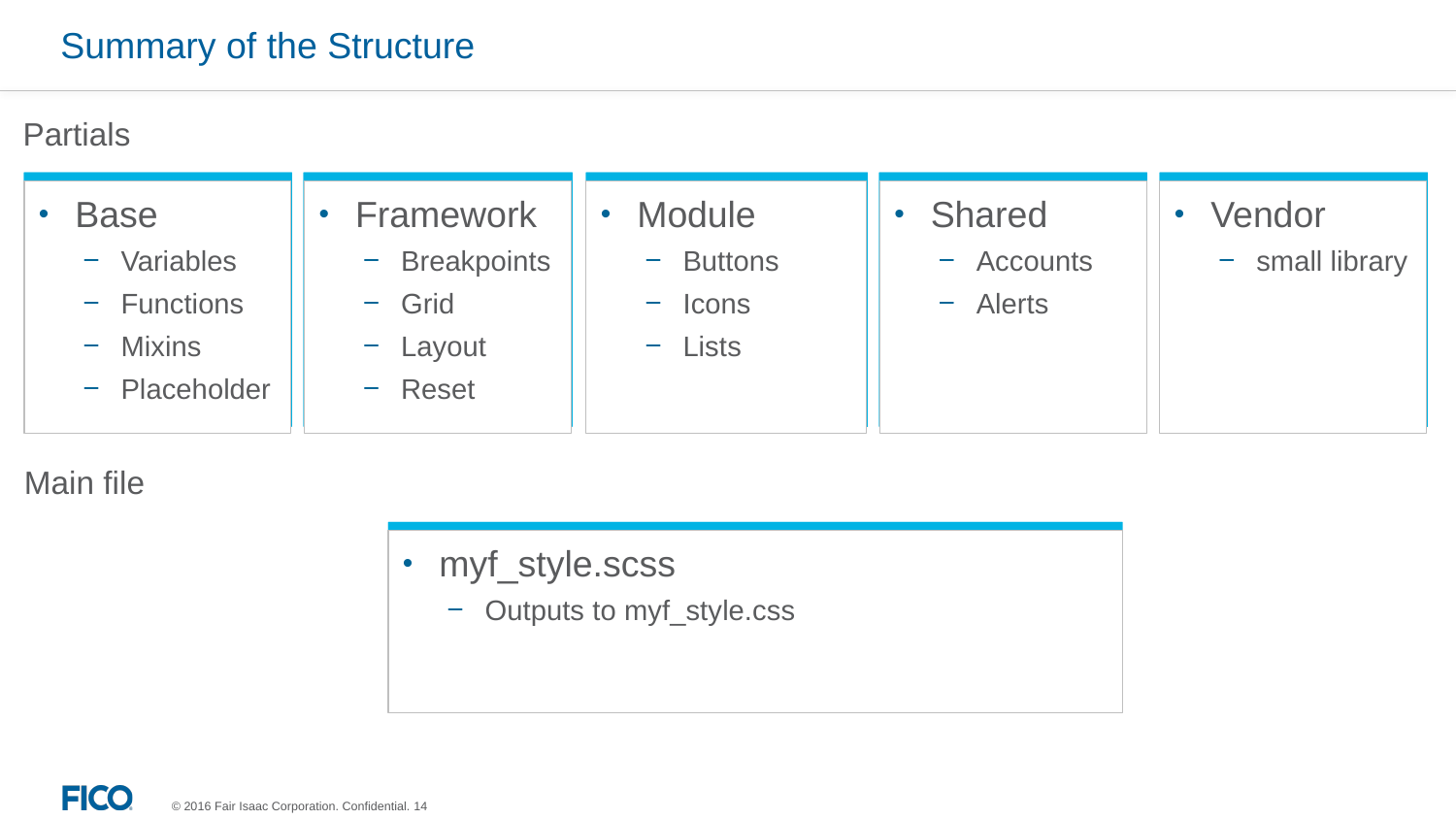

# Summary of the Structure
Partials
Base
Variables
Functions
Mixins
Placeholder

Framework
Breakpoints
Grid
Layout
Reset

Module
Buttons
Icons
Lists

Shared
Accounts
Alerts

Vendor
small library

Main file

myf_style.scss
Outputs to myf_style.css